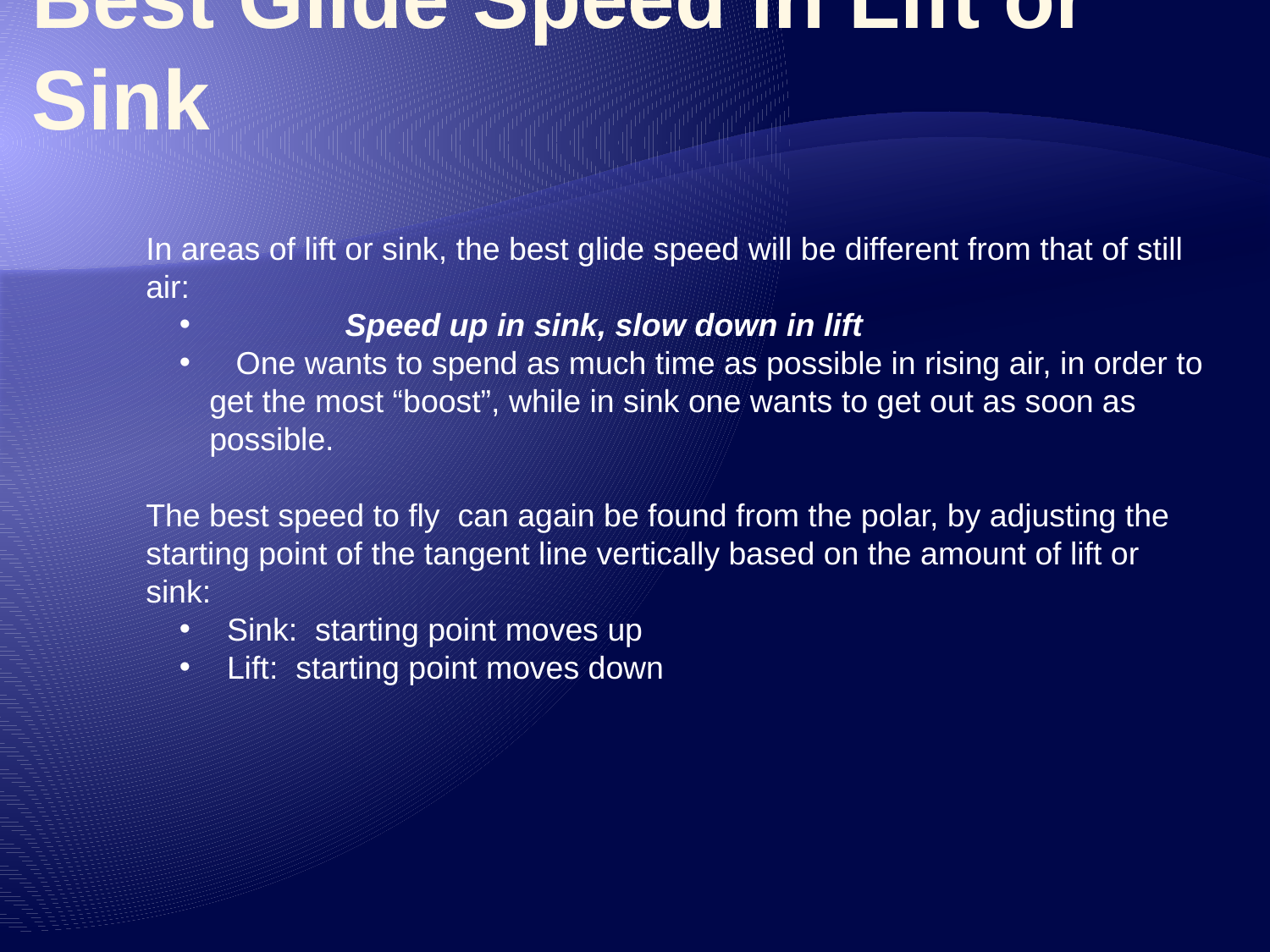

# Best Glide Speed in Lift or Sink
In areas of lift or sink, the best glide speed will be different from that of still air:
	 Speed up in sink, slow down in lift
   One wants to spend as much time as possible in rising air, in order to get the most “boost”, while in sink one wants to get out as soon as possible.

The best speed to fly  can again be found from the polar, by adjusting the starting point of the tangent line vertically based on the amount of lift or sink:
  Sink:  starting point moves up
  Lift:  starting point moves down